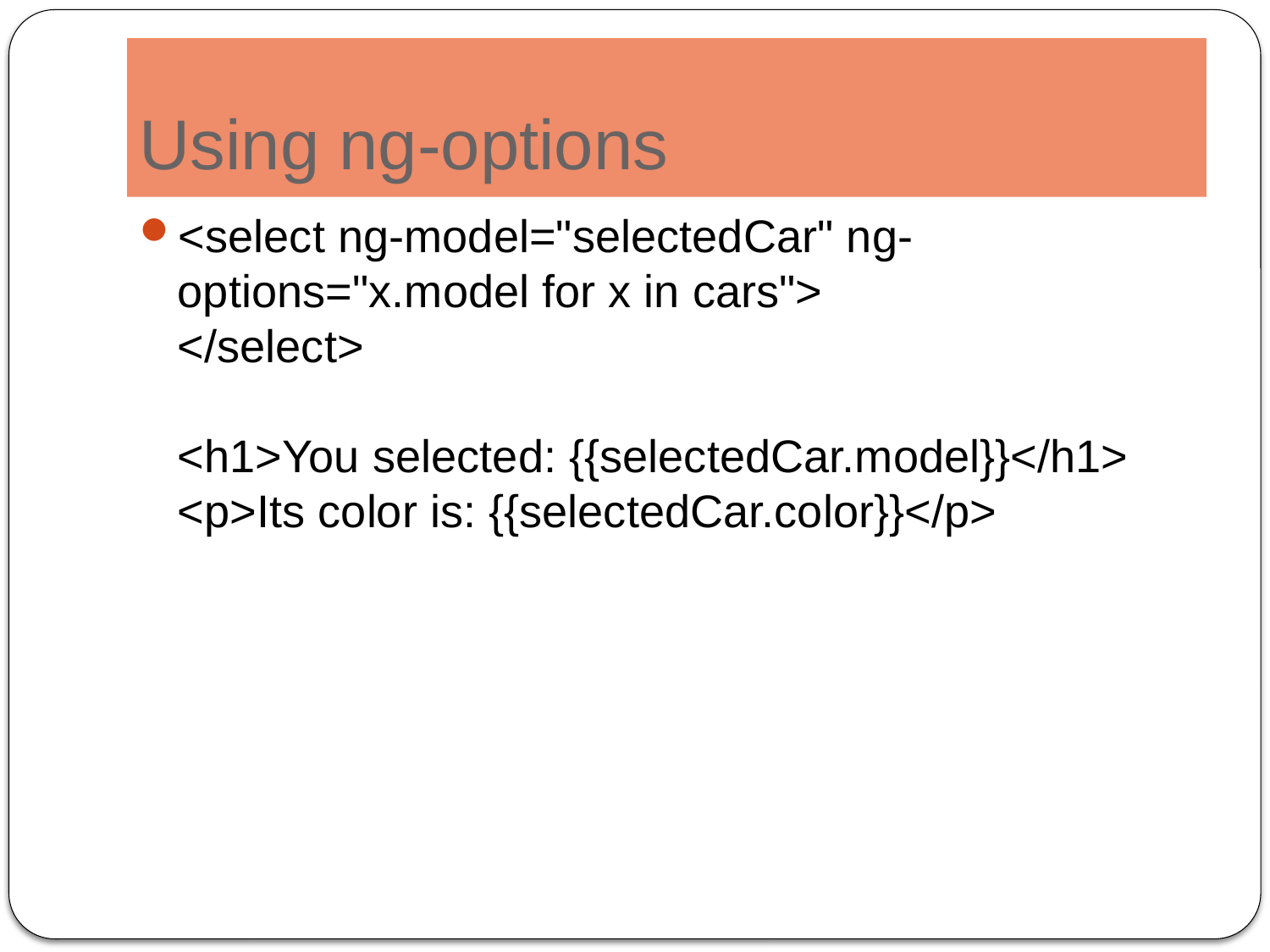

# Using ng-options
<select ng-model="selectedCar" ng-options="x.model for x in cars">
</select>
<h1>You selected: {{selectedCar.model}}</h1>
<p>Its color is: {{selectedCar.color}}</p>